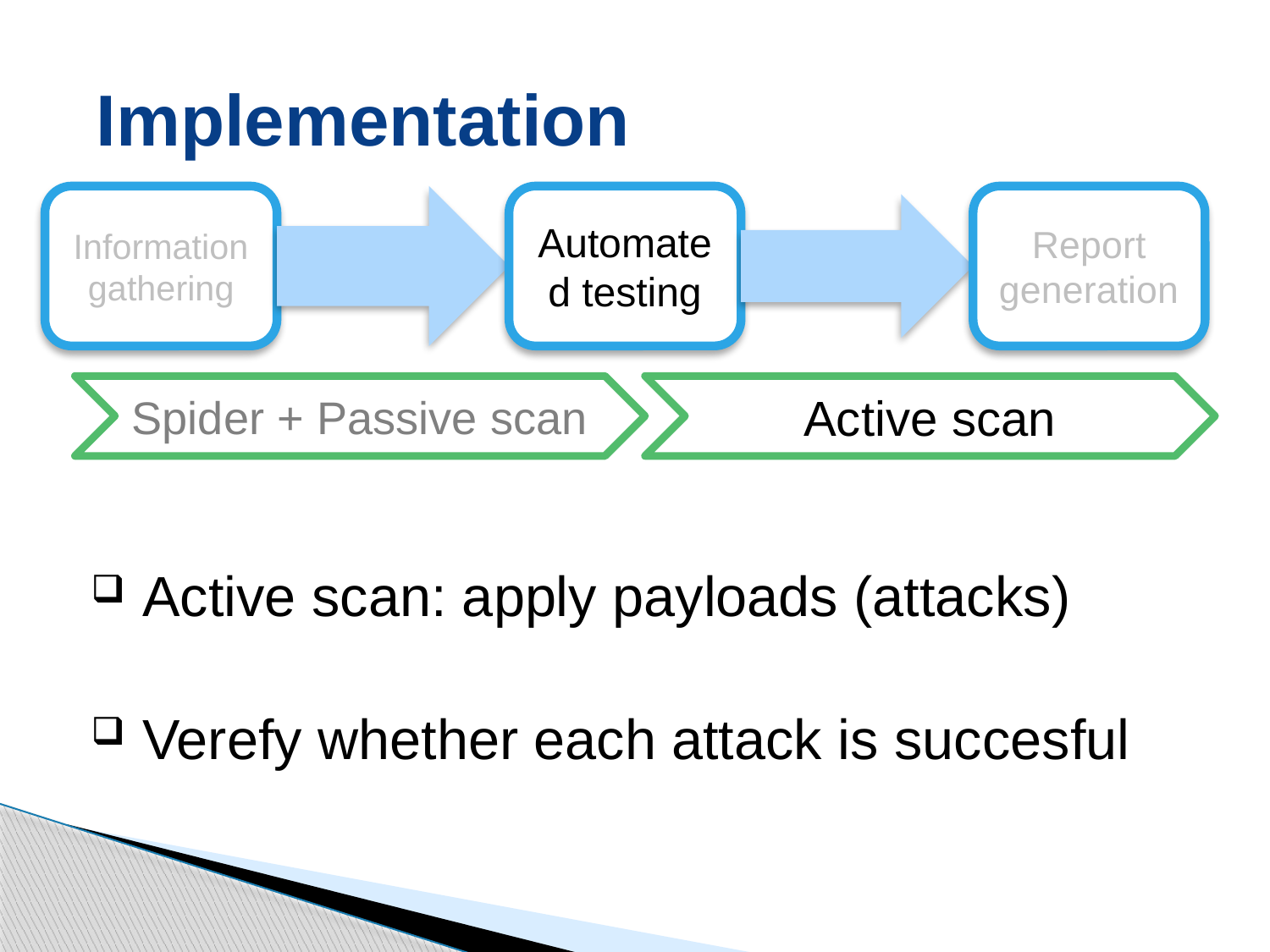

# Implementation
Information gathering
Automated testing
Report generation
Spider + Passive scan
Active scan
 Active scan: apply payloads (attacks)
 Verefy whether each attack is succesful